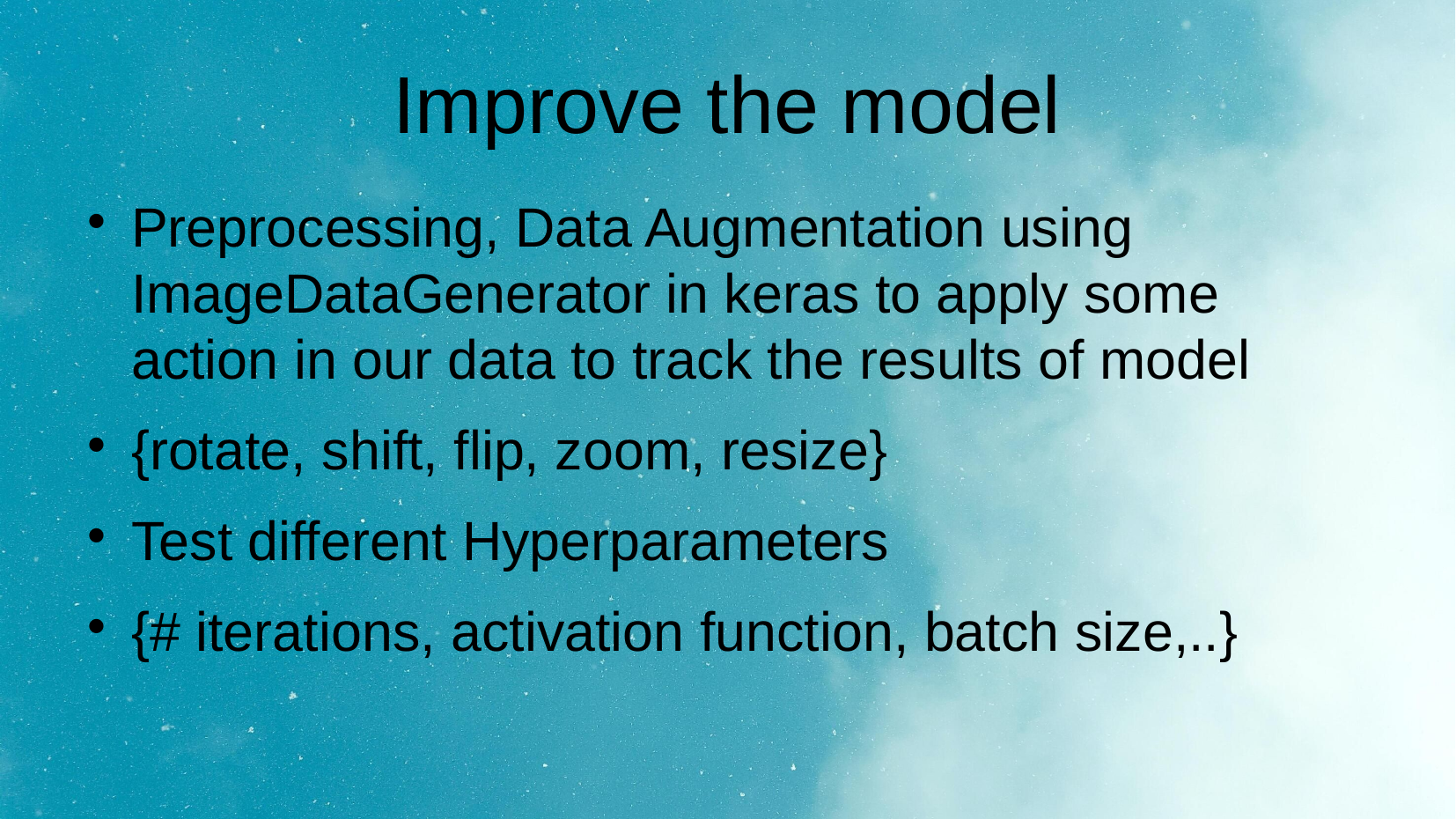

# Improve the model
Preprocessing, Data Augmentation using ImageDataGenerator in keras to apply some action in our data to track the results of model
{rotate, shift, flip, zoom, resize}
Test different Hyperparameters
{# iterations, activation function, batch size,..}